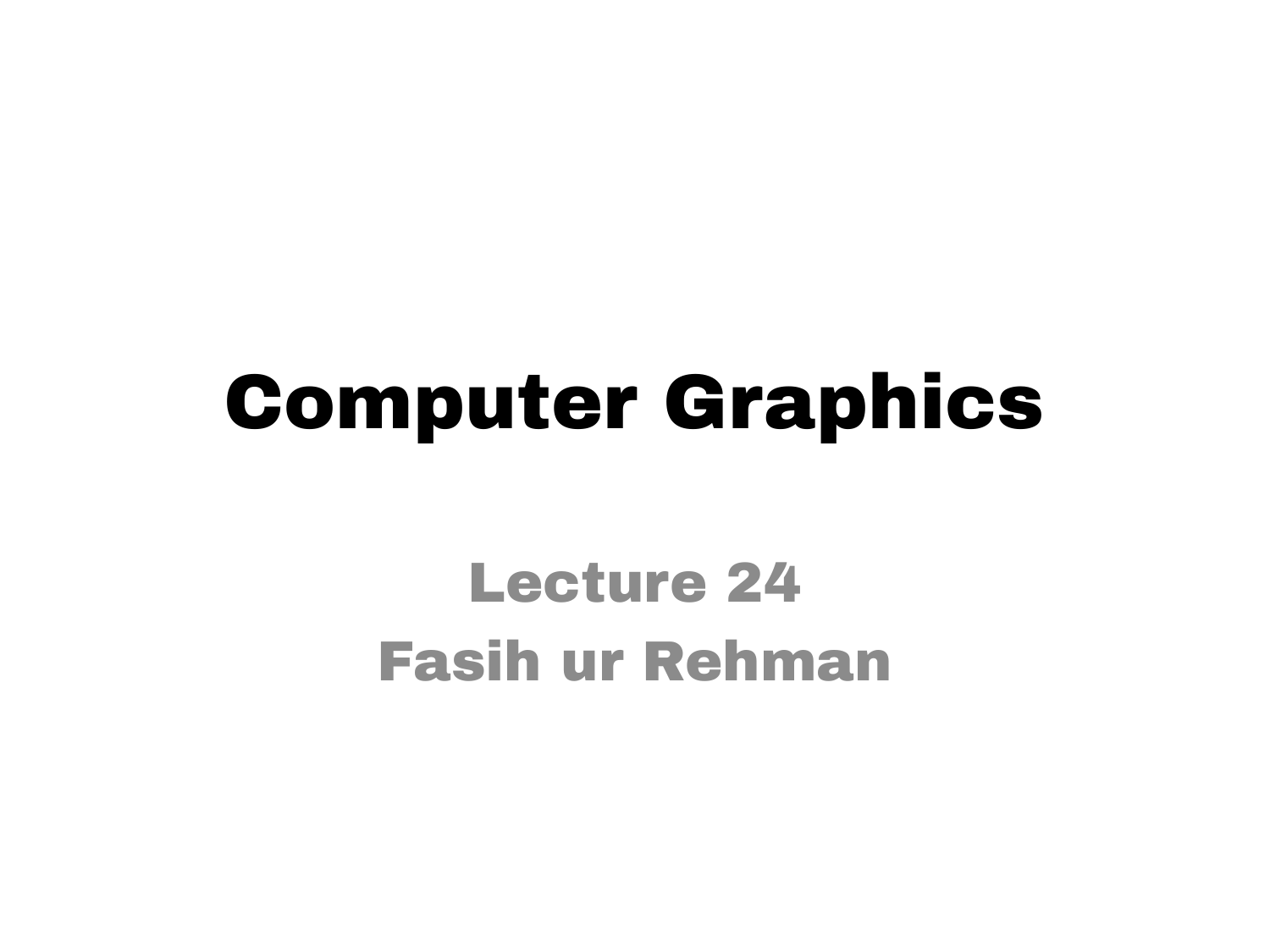

# Computer Graphics
Lecture 24
Fasih ur Rehman